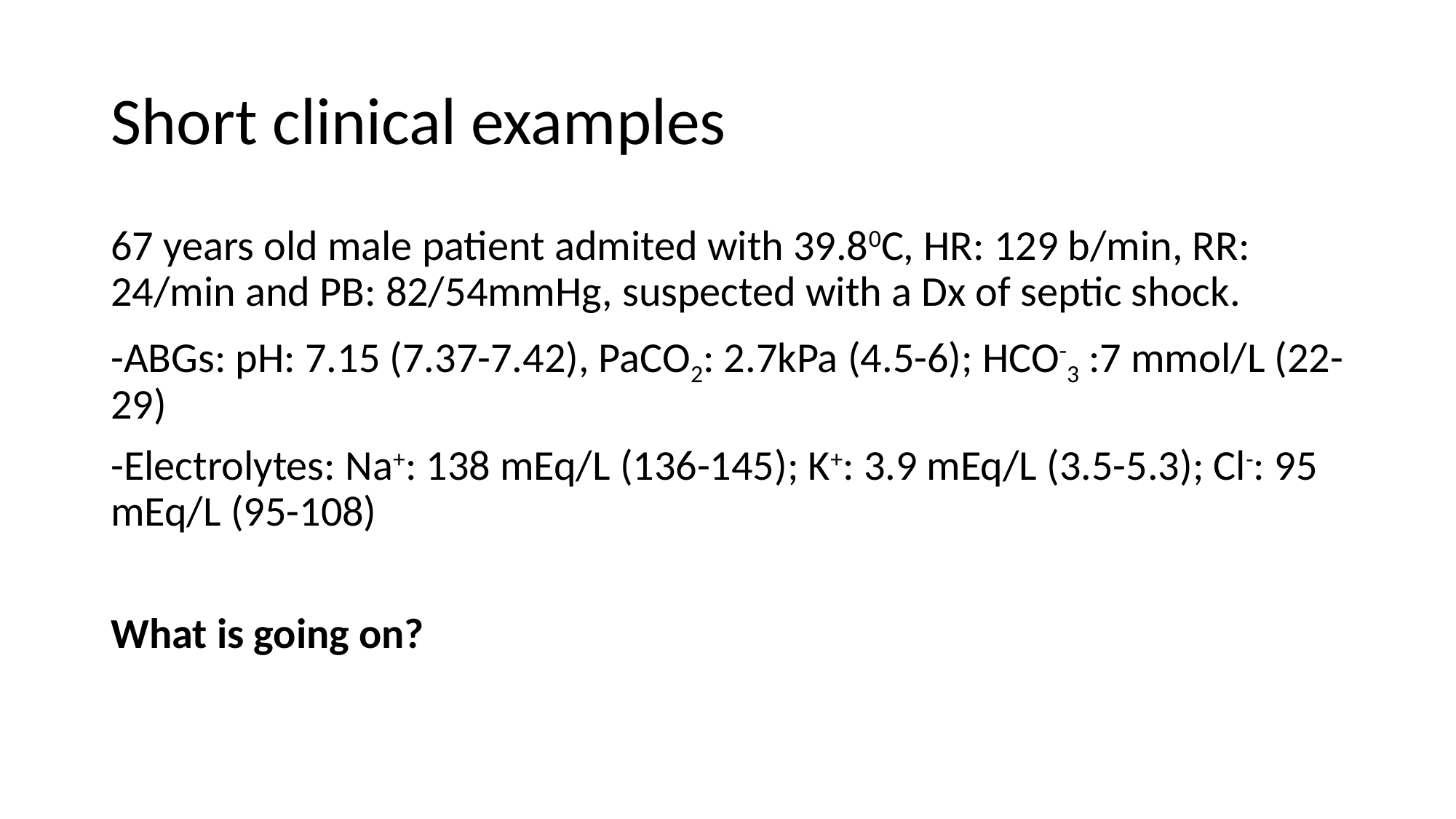

# Short clinical examples
67 years old male patient admited with 39.80C, HR: 129 b/min, RR: 24/min and PB: 82/54mmHg, suspected with a Dx of septic shock.
-ABGs: pH: 7.15 (7.37-7.42), PaCO2: 2.7kPa (4.5-6); HCO-3 :7 mmol/L (22-29)
-Electrolytes: Na+: 138 mEq/L (136-145); K+: 3.9 mEq/L (3.5-5.3); Cl-: 95 mEq/L (95-108)

What is going on?